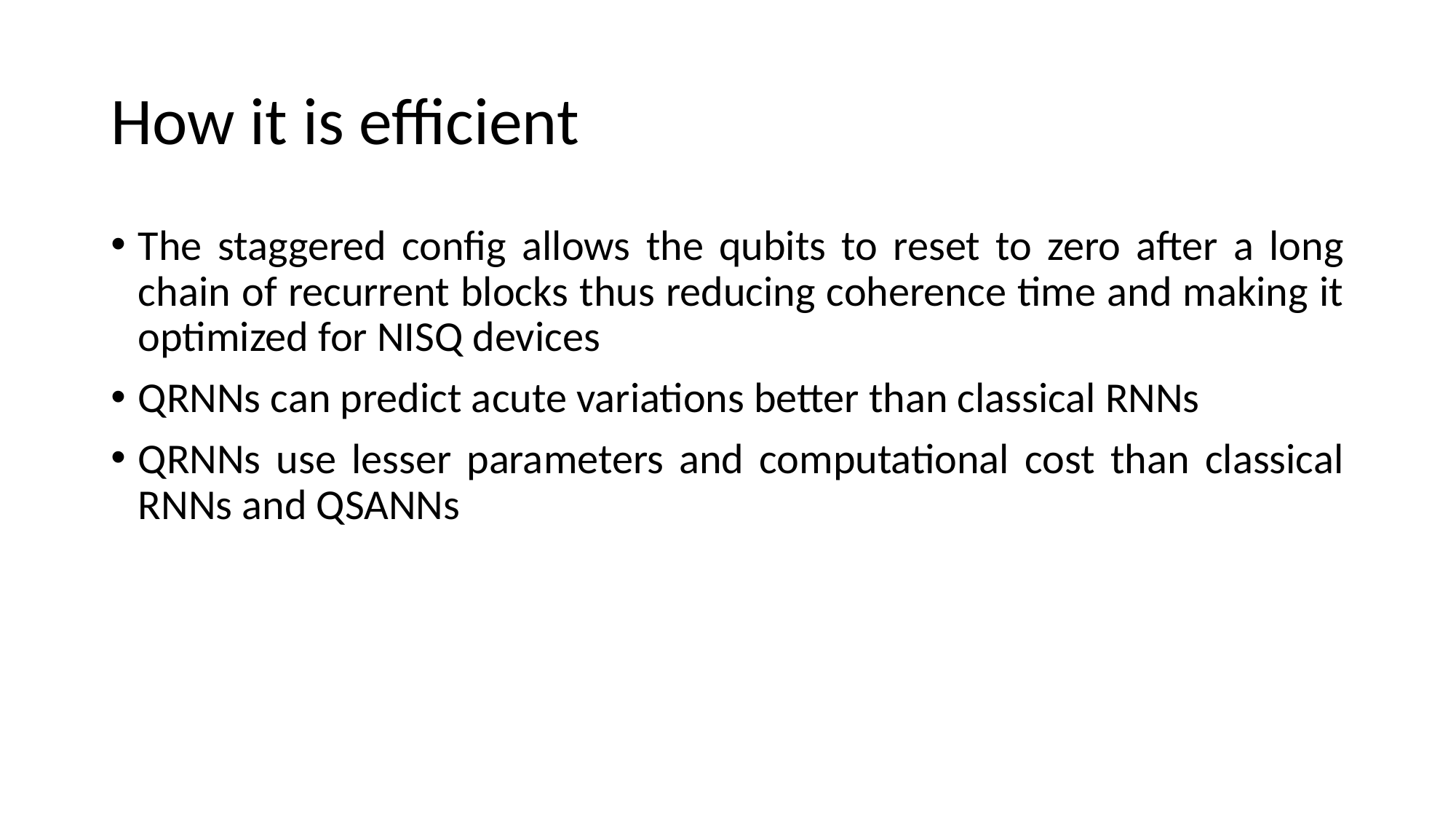

# How it is efficient
The staggered config allows the qubits to reset to zero after a long chain of recurrent blocks thus reducing coherence time and making it optimized for NISQ devices
QRNNs can predict acute variations better than classical RNNs
QRNNs use lesser parameters and computational cost than classical RNNs and QSANNs